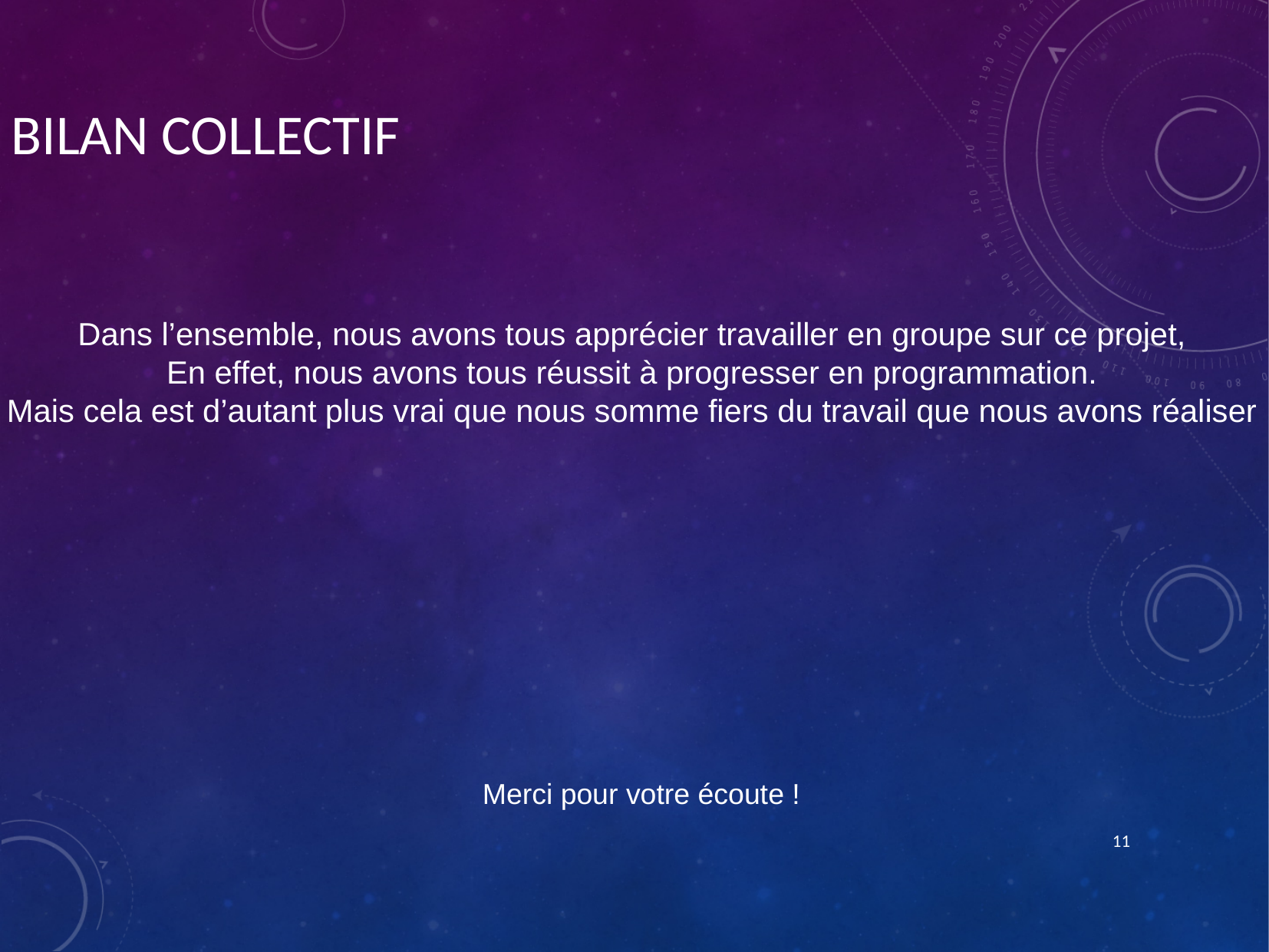

Bilan collectif
Dans l’ensemble, nous avons tous apprécier travailler en groupe sur ce projet,
En effet, nous avons tous réussit à progresser en programmation.
Mais cela est d’autant plus vrai que nous somme fiers du travail que nous avons réaliser

Merci pour votre écoute !
11